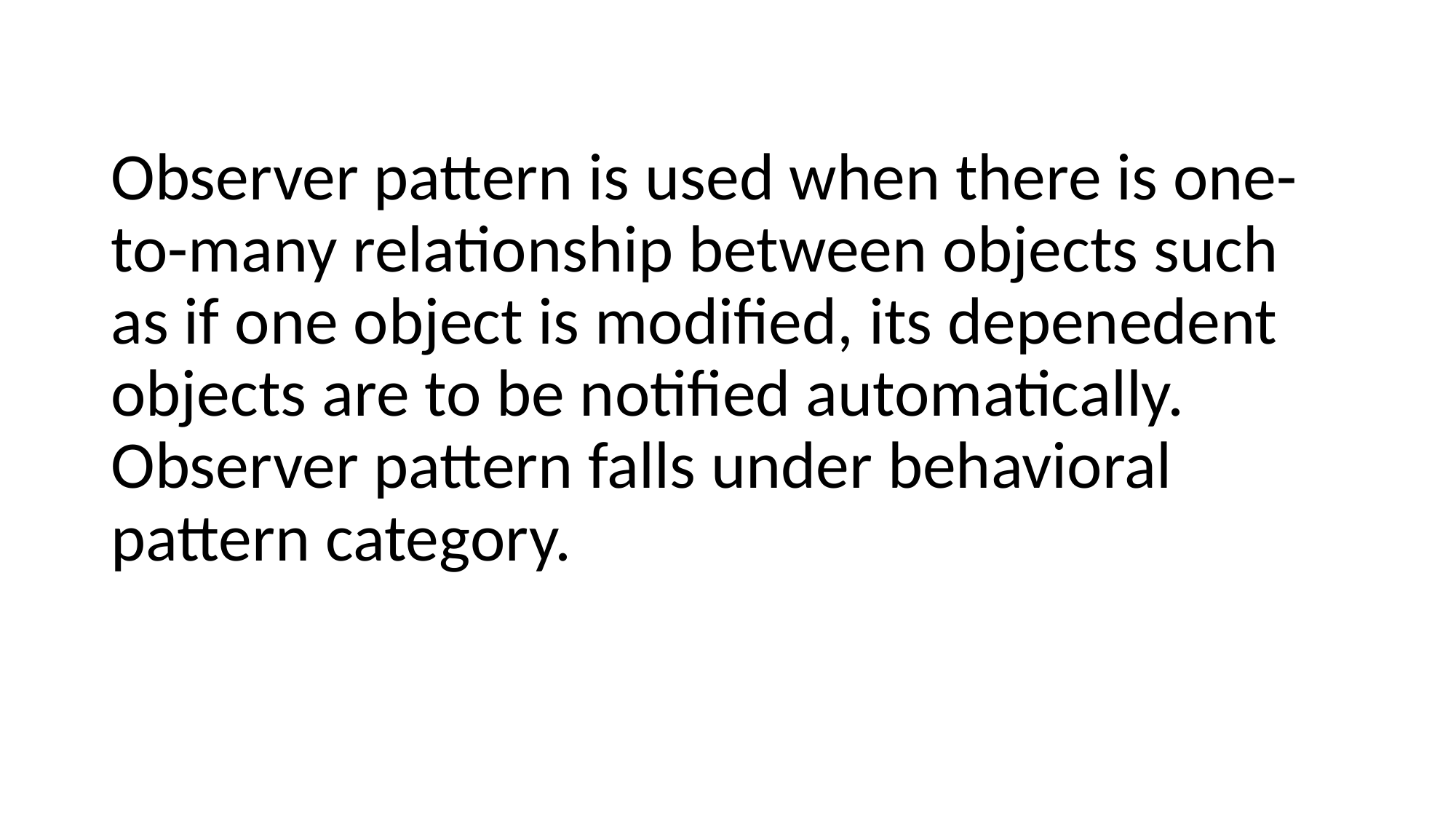

# Observer pattern is used when there is one-to-many relationship between objects such as if one object is modified, its depenedent objects are to be notified automatically. Observer pattern falls under behavioral pattern category.